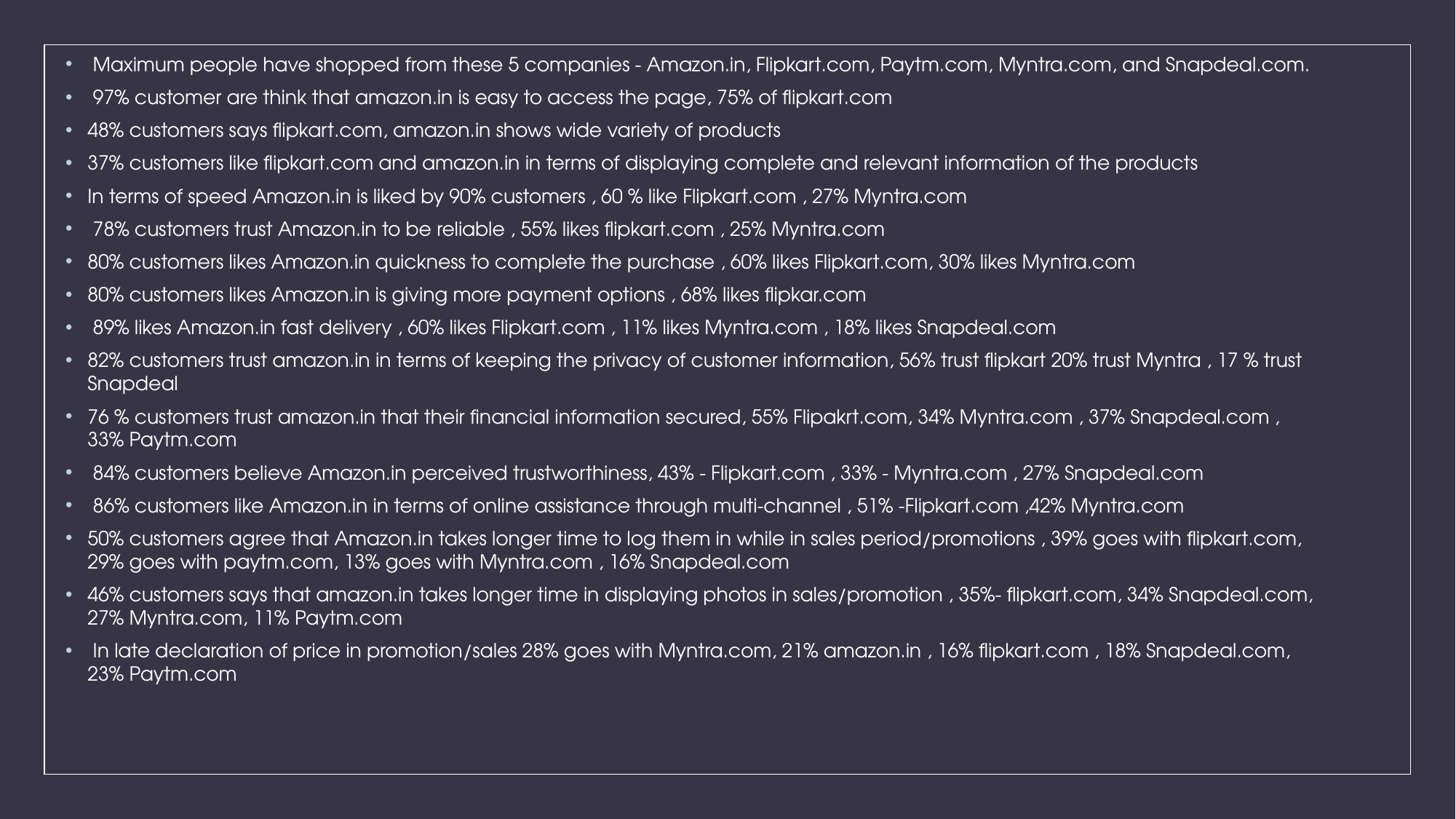

Maximum people have shopped from these 5 companies - Amazon.in, Flipkart.com, Paytm.com, Myntra.com, and Snapdeal.com.
 97% customer are think that amazon.in is easy to access the page, 75% of flipkart.com
48% customers says flipkart.com, amazon.in shows wide variety of products
37% customers like flipkart.com and amazon.in in terms of displaying complete and relevant information of the products
In terms of speed Amazon.in is liked by 90% customers , 60 % like Flipkart.com , 27% Myntra.com
 78% customers trust Amazon.in to be reliable , 55% likes flipkart.com , 25% Myntra.com
80% customers likes Amazon.in quickness to complete the purchase , 60% likes Flipkart.com, 30% likes Myntra.com
80% customers likes Amazon.in is giving more payment options , 68% likes flipkar.com
 89% likes Amazon.in fast delivery , 60% likes Flipkart.com , 11% likes Myntra.com , 18% likes Snapdeal.com
82% customers trust amazon.in in terms of keeping the privacy of customer information, 56% trust flipkart 20% trust Myntra , 17 % trust Snapdeal
76 % customers trust amazon.in that their financial information secured, 55% Flipakrt.com, 34% Myntra.com , 37% Snapdeal.com , 33% Paytm.com
 84% customers believe Amazon.in perceived trustworthiness, 43% - Flipkart.com , 33% - Myntra.com , 27% Snapdeal.com
 86% customers like Amazon.in in terms of online assistance through multi-channel , 51% -Flipkart.com ,42% Myntra.com
50% customers agree that Amazon.in takes longer time to log them in while in sales period/promotions , 39% goes with flipkart.com, 29% goes with paytm.com, 13% goes with Myntra.com , 16% Snapdeal.com
46% customers says that amazon.in takes longer time in displaying photos in sales/promotion , 35%- flipkart.com, 34% Snapdeal.com, 27% Myntra.com, 11% Paytm.com
 In late declaration of price in promotion/sales 28% goes with Myntra.com, 21% amazon.in , 16% flipkart.com , 18% Snapdeal.com, 23% Paytm.com